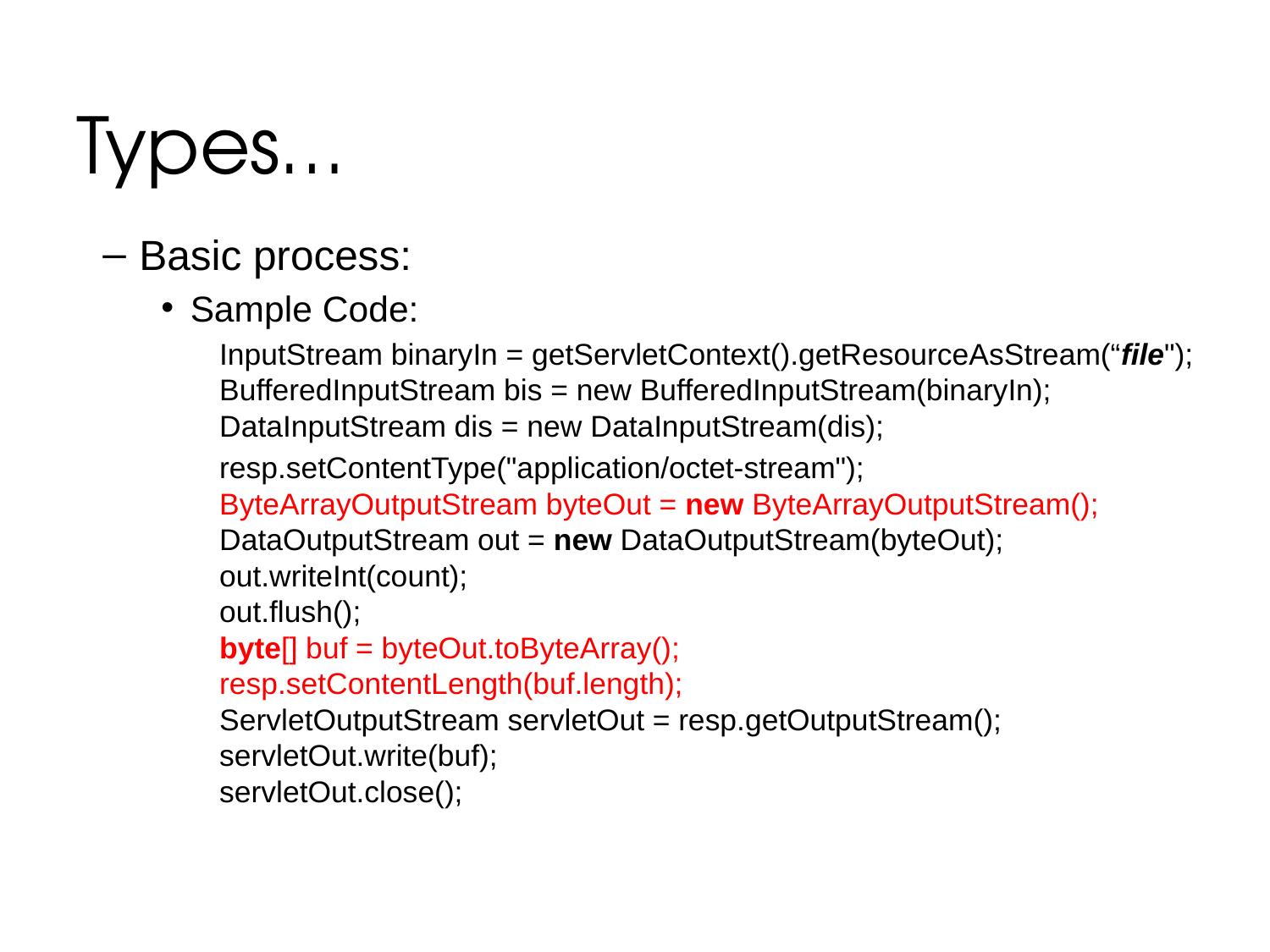

# Types…
Basic process:
Sample Code:
InputStream binaryIn = getServletContext().getResourceAsStream(“file"); BufferedInputStream bis = new BufferedInputStream(binaryIn); DataInputStream dis = new DataInputStream(dis);
resp.setContentType("application/octet-stream");
ByteArrayOutputStream byteOut = new ByteArrayOutputStream();
DataOutputStream out = new DataOutputStream(byteOut);
out.writeInt(count);
out.flush();
byte[] buf = byteOut.toByteArray();
resp.setContentLength(buf.length);
ServletOutputStream servletOut = resp.getOutputStream();
servletOut.write(buf);
servletOut.close();